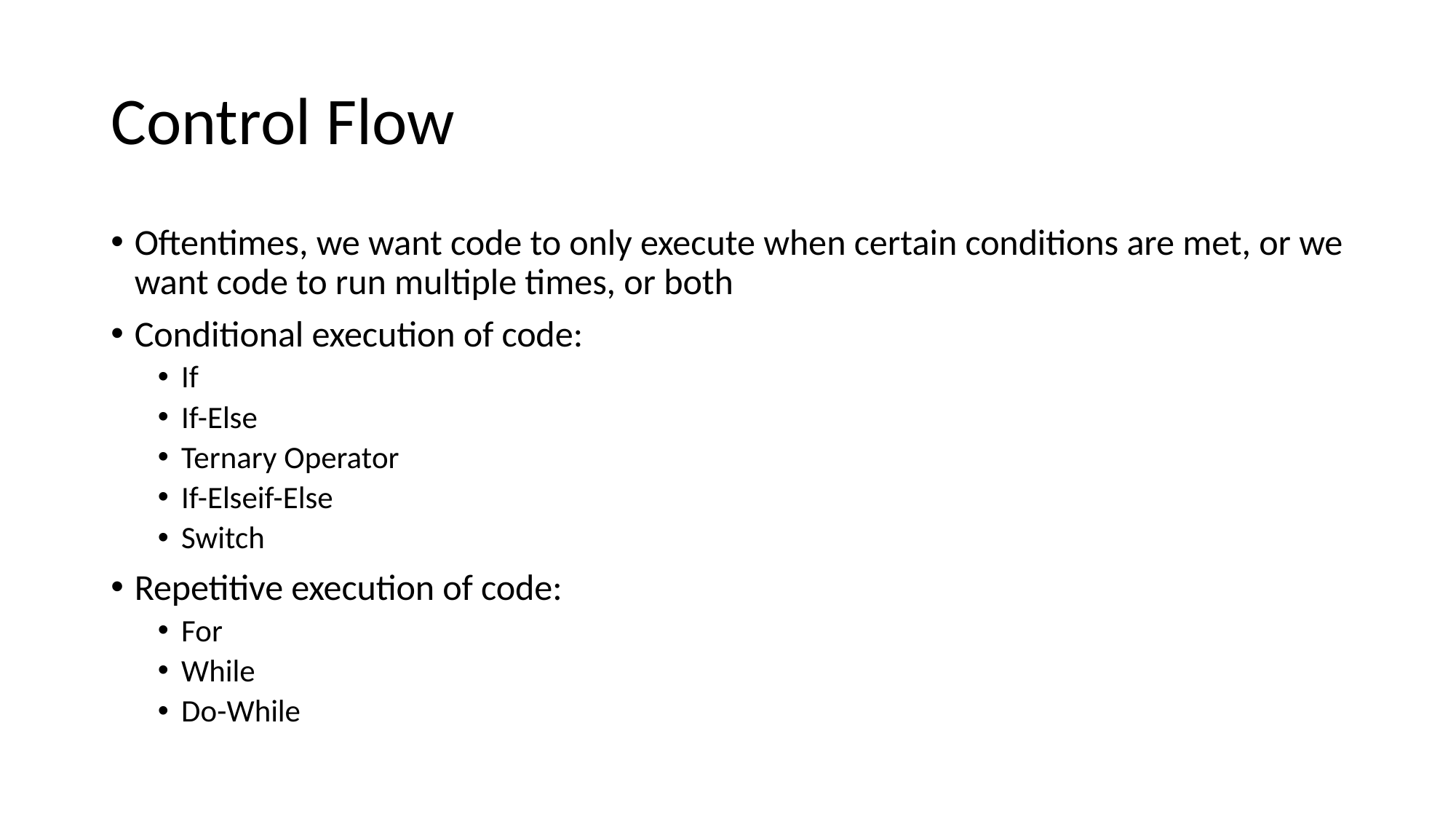

# Control Flow
Oftentimes, we want code to only execute when certain conditions are met, or we want code to run multiple times, or both
Conditional execution of code:
If
If-Else
Ternary Operator
If-Elseif-Else
Switch
Repetitive execution of code:
For
While
Do-While